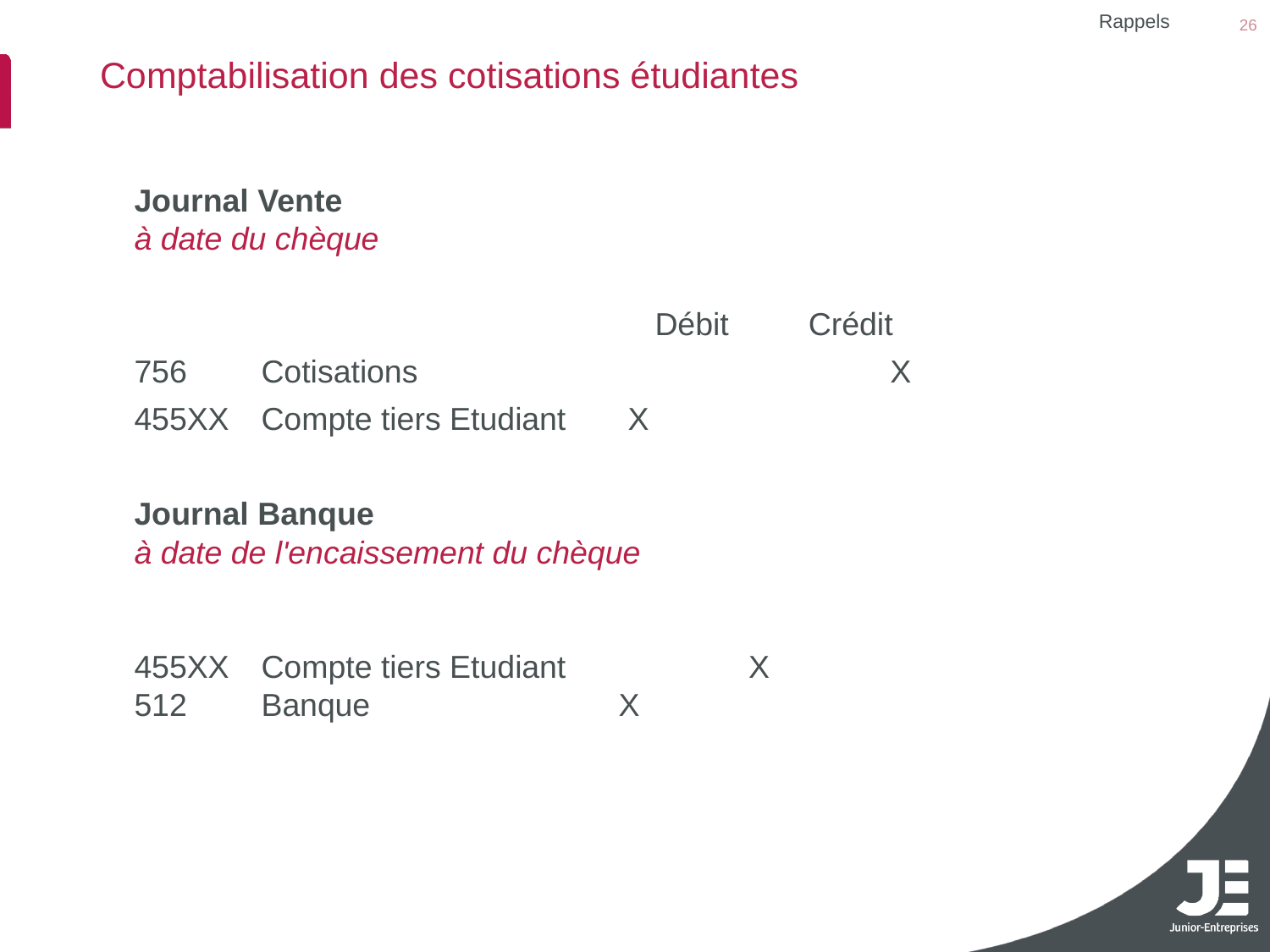

26
Rappels
# Comptabilisation des cotisations étudiantes
Journal Vente
à date du chèque

		                              Débit         Crédit
756	Cotisations		                            X
455XX	Compte tiers Etudiant       X

Journal Banque
à date de l'encaissement du chèque

455XX	Compte tiers Etudiant	            X
512	Banque	                          X